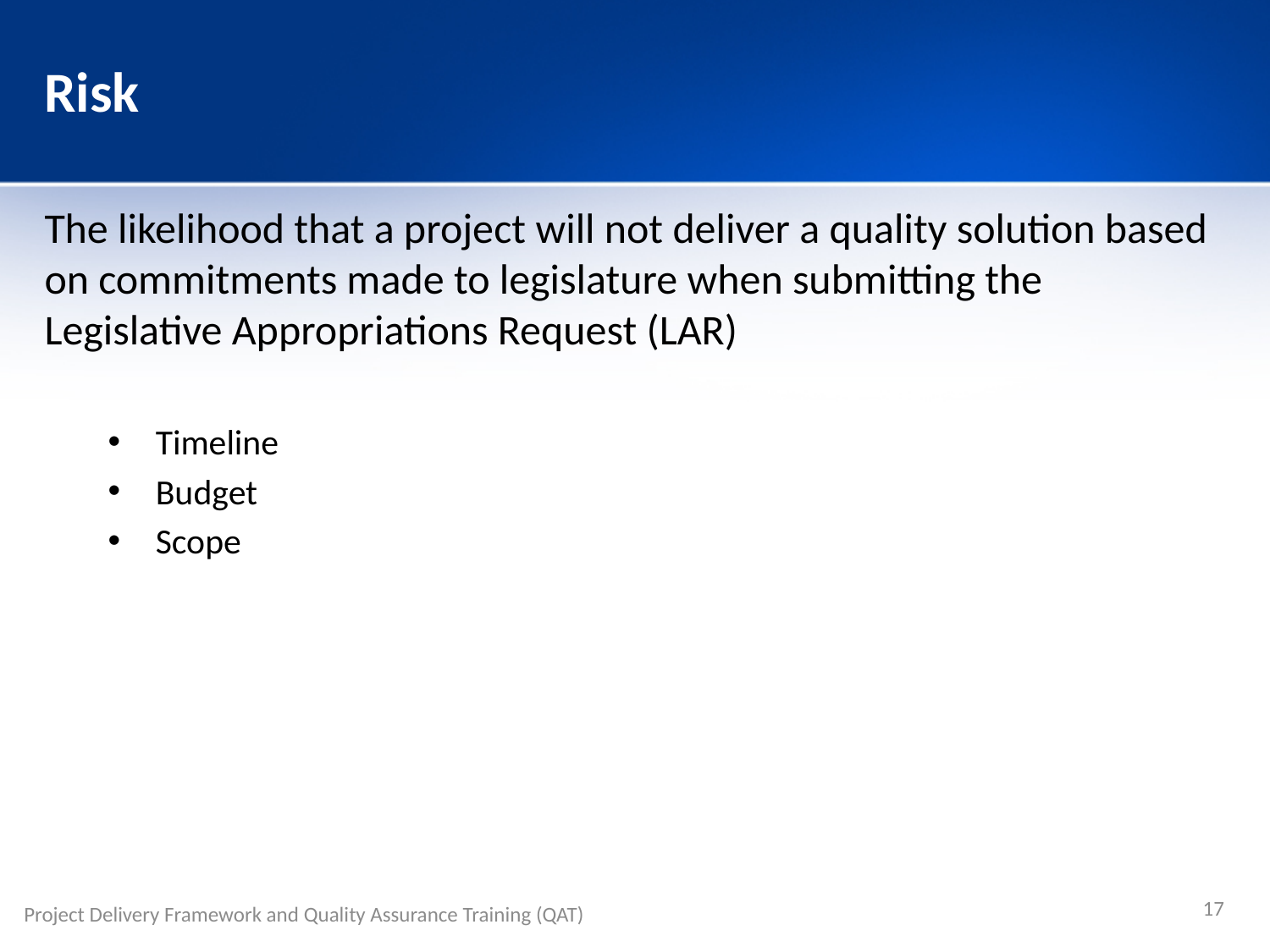

# Risk
The likelihood that a project will not deliver a quality solution based on commitments made to legislature when submitting the Legislative Appropriations Request (LAR)

Timeline
Budget
Scope
17
Project Delivery Framework and Quality Assurance Training (QAT)